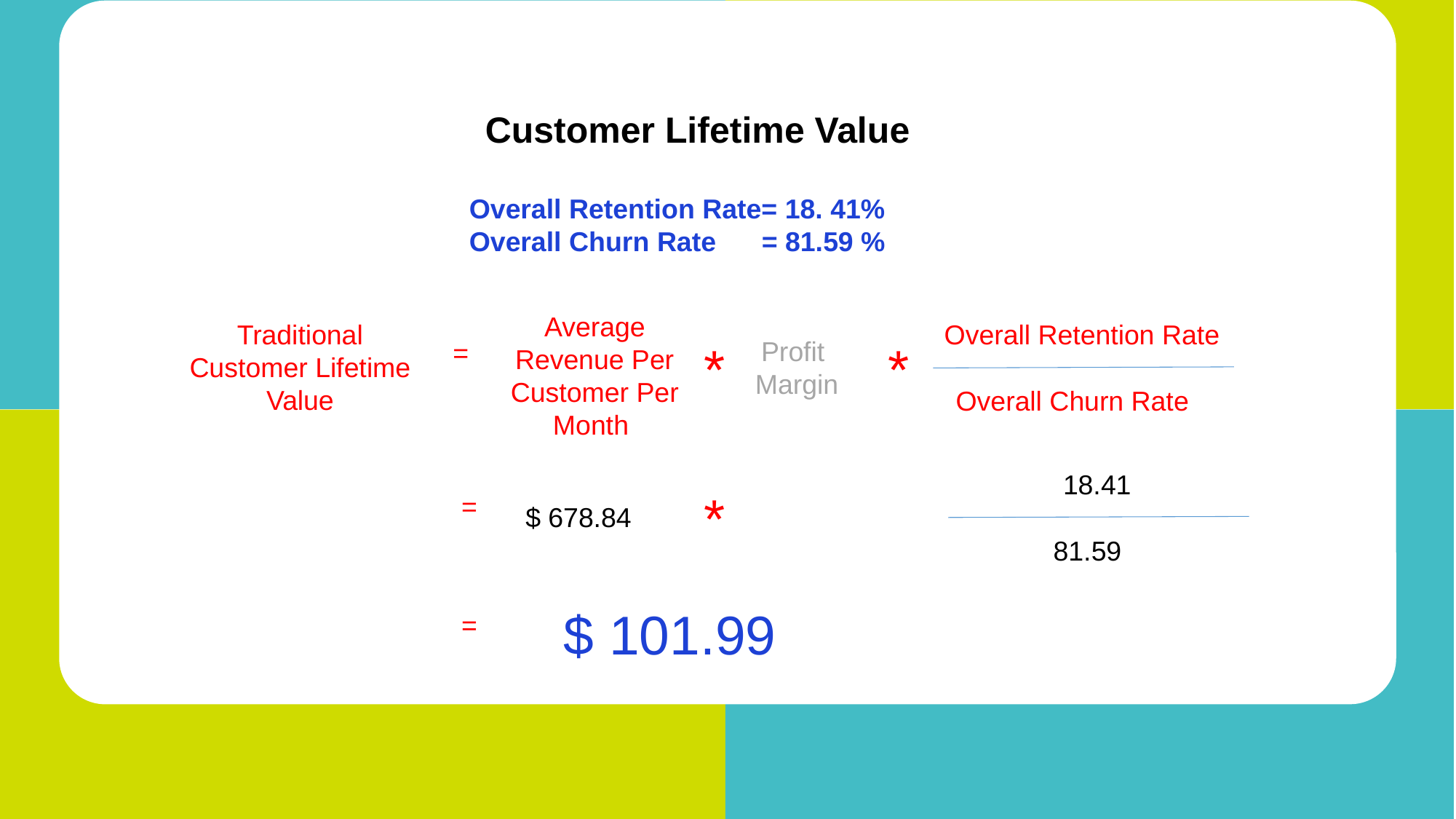

678.84
Customer Lifetime Value
Overall Retention Rate= 18. 41%
Overall Churn Rate      = 81.59 %
Average Revenue Per Customer Per Month
Traditional Customer Lifetime Value
Overall Retention Rate
*
Profit
Margin
*
=
Overall Churn Rate

18.41
*
=
$ 678.84
81.59
$ 101.99
=